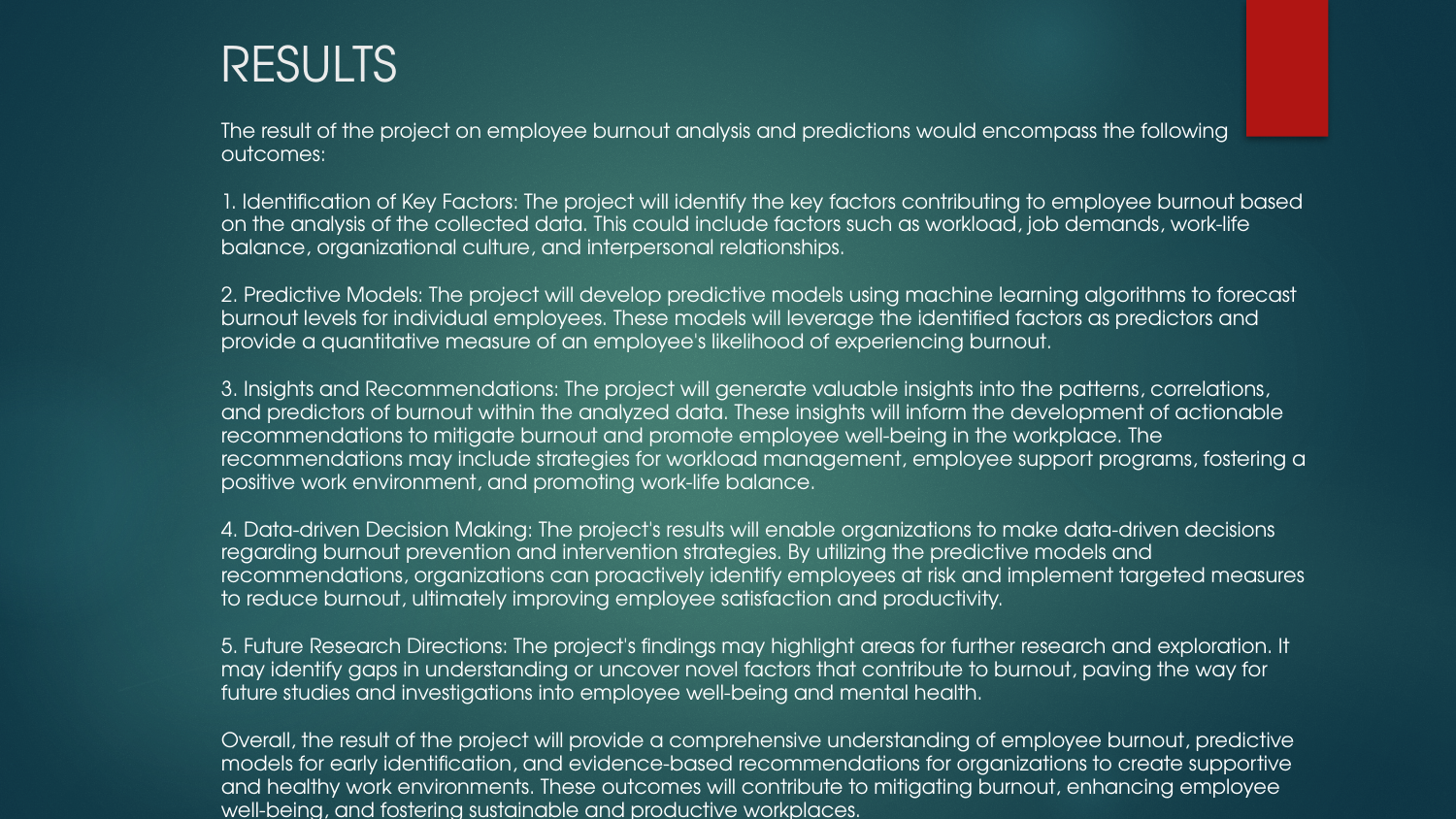

# RESULTS
The result of the project on employee burnout analysis and predictions would encompass the following outcomes:
1. Identification of Key Factors: The project will identify the key factors contributing to employee burnout based on the analysis of the collected data. This could include factors such as workload, job demands, work-life balance, organizational culture, and interpersonal relationships.
2. Predictive Models: The project will develop predictive models using machine learning algorithms to forecast burnout levels for individual employees. These models will leverage the identified factors as predictors and provide a quantitative measure of an employee's likelihood of experiencing burnout.
3. Insights and Recommendations: The project will generate valuable insights into the patterns, correlations, and predictors of burnout within the analyzed data. These insights will inform the development of actionable recommendations to mitigate burnout and promote employee well-being in the workplace. The recommendations may include strategies for workload management, employee support programs, fostering a positive work environment, and promoting work-life balance.
4. Data-driven Decision Making: The project's results will enable organizations to make data-driven decisions regarding burnout prevention and intervention strategies. By utilizing the predictive models and recommendations, organizations can proactively identify employees at risk and implement targeted measures to reduce burnout, ultimately improving employee satisfaction and productivity.
5. Future Research Directions: The project's findings may highlight areas for further research and exploration. It may identify gaps in understanding or uncover novel factors that contribute to burnout, paving the way for future studies and investigations into employee well-being and mental health.
Overall, the result of the project will provide a comprehensive understanding of employee burnout, predictive models for early identification, and evidence-based recommendations for organizations to create supportive and healthy work environments. These outcomes will contribute to mitigating burnout, enhancing employee well-being, and fostering sustainable and productive workplaces.